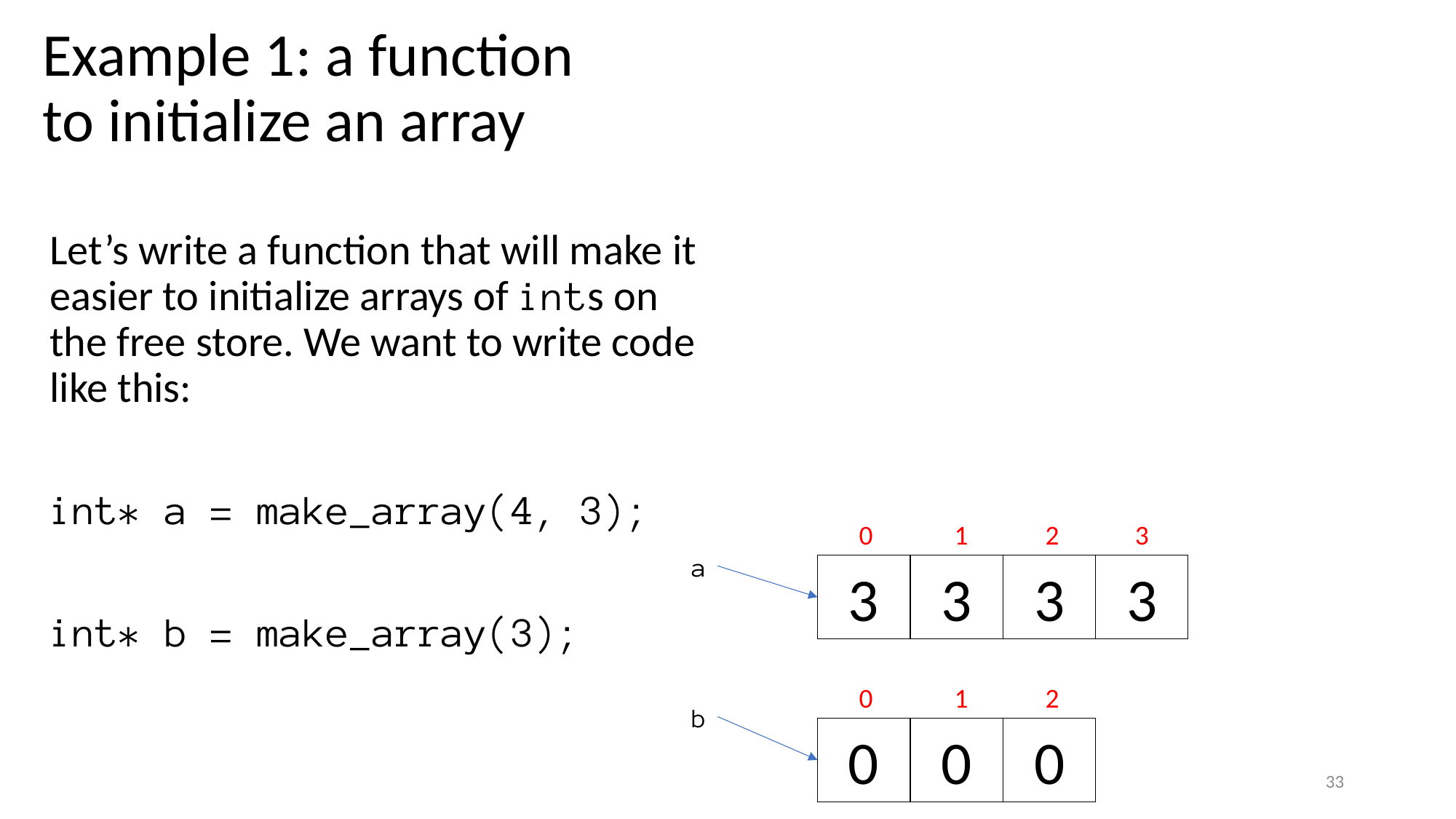

# Example 1: a function to initialize an array
Let’s write a function that will make it easier to initialize arrays of ints on the free store. We want to write code like this:

int* a = make_array(4, 3);

int* b = make_array(3);
0
1
2
3
3
3
3
3
a
0
1
2
0
0
0
b
33